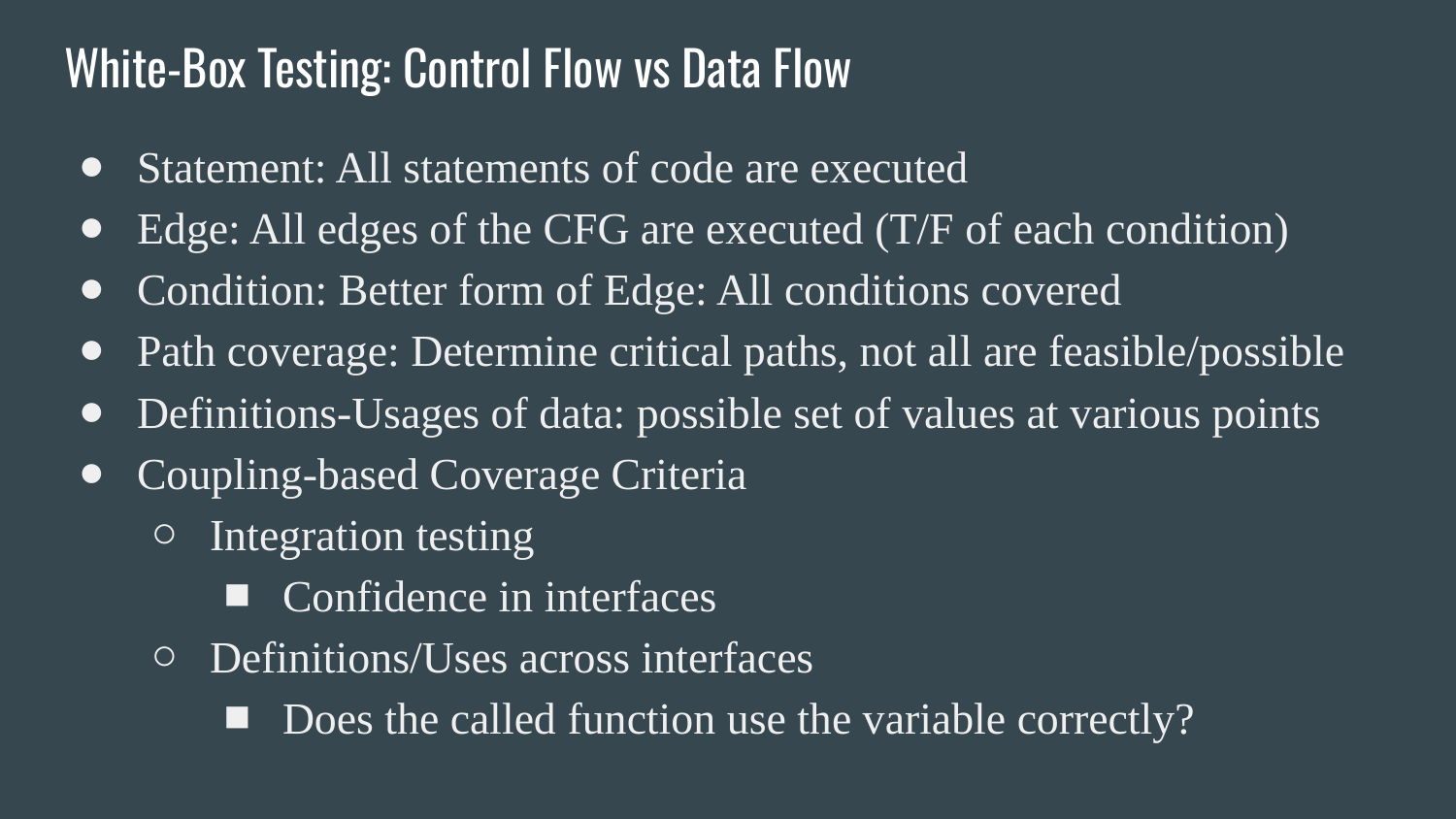

# White-Box Testing: Control Flow vs Data Flow
Statement: All statements of code are executed
Edge: All edges of the CFG are executed (T/F of each condition)
Condition: Better form of Edge: All conditions covered
Path coverage: Determine critical paths, not all are feasible/possible
Definitions-Usages of data: possible set of values at various points
Coupling-based Coverage Criteria
Integration testing
Confidence in interfaces
Definitions/Uses across interfaces
Does the called function use the variable correctly?